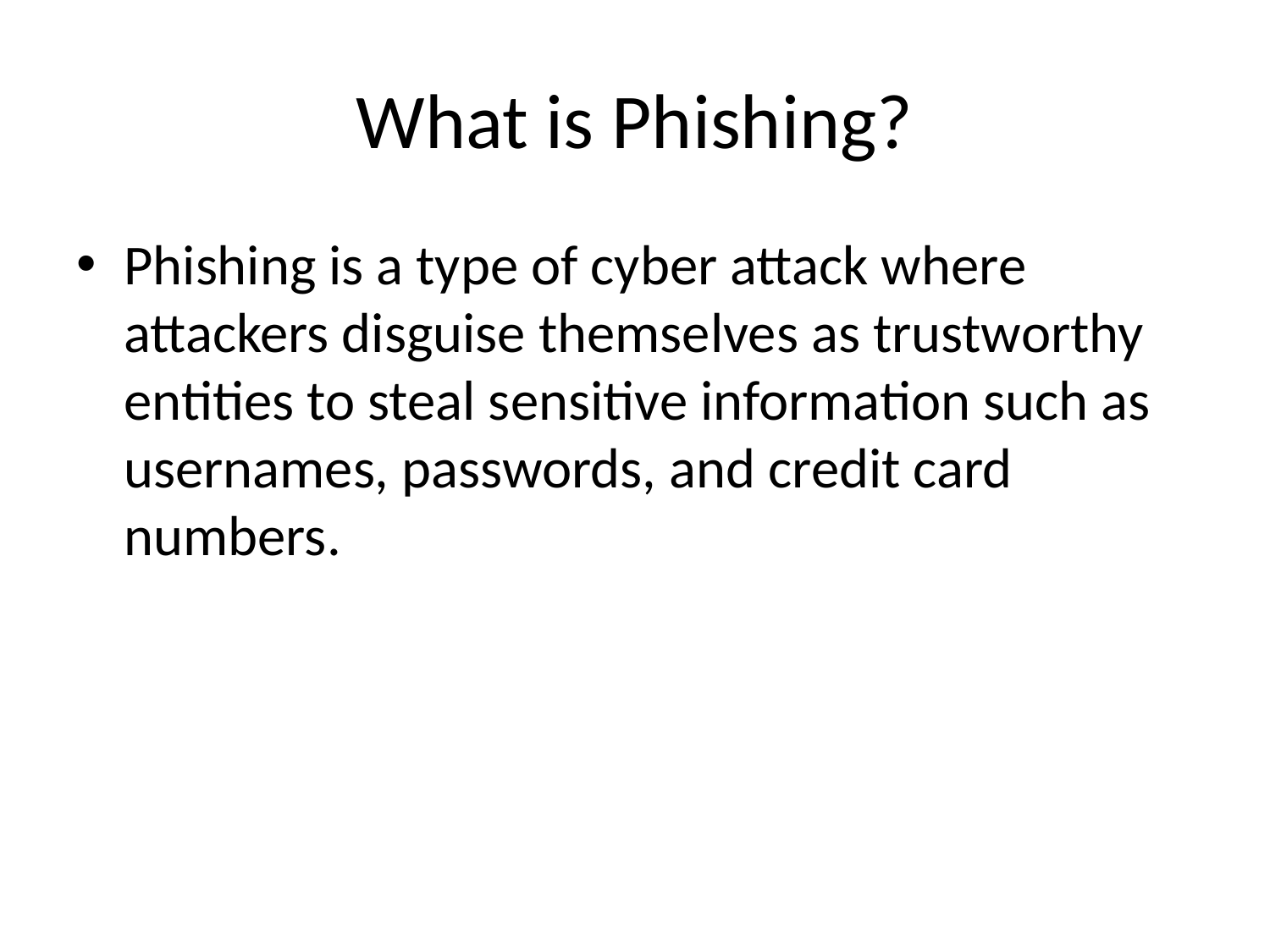

# What is Phishing?
Phishing is a type of cyber attack where attackers disguise themselves as trustworthy entities to steal sensitive information such as usernames, passwords, and credit card numbers.